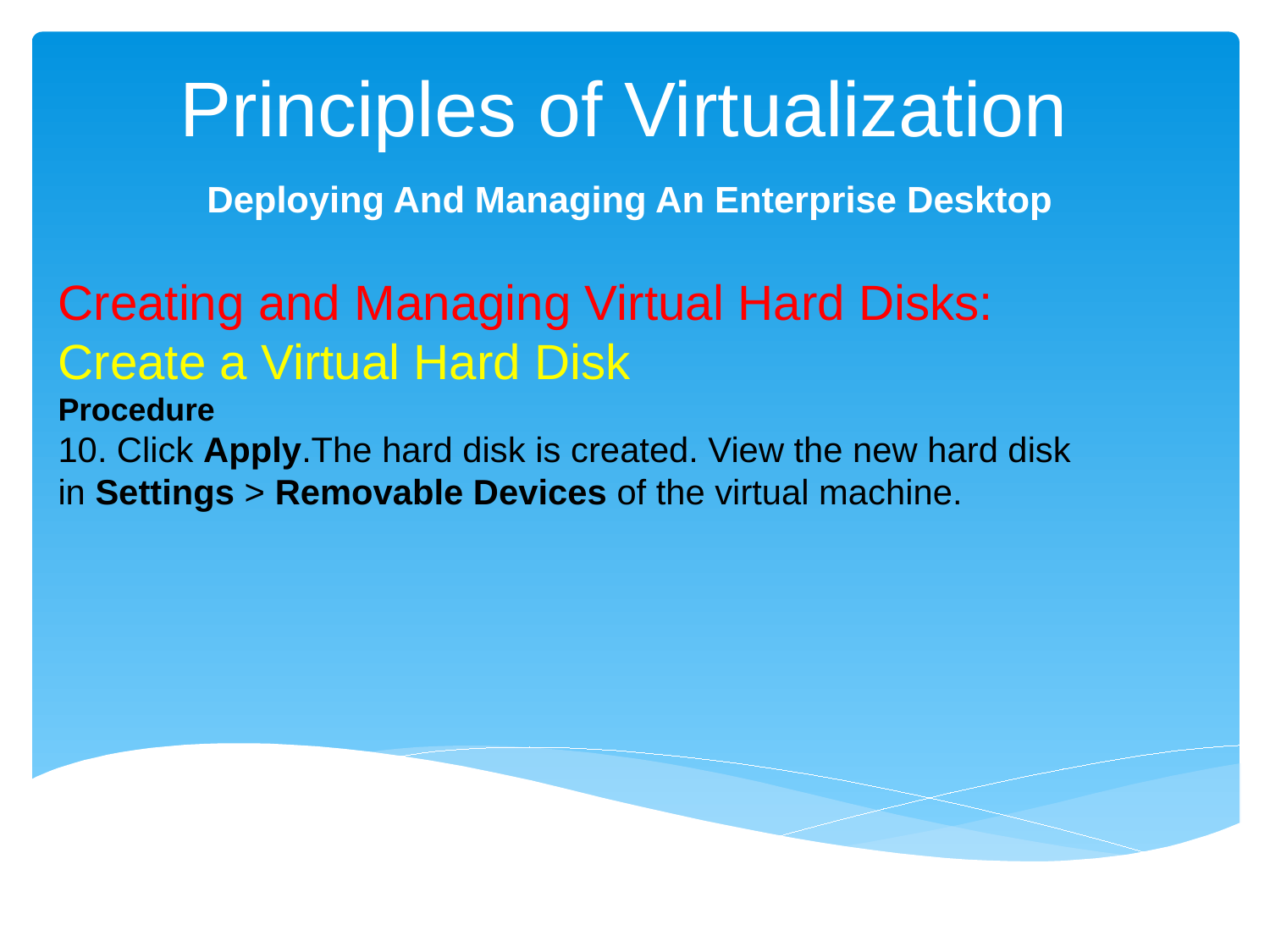

# Principles of Virtualization
Deploying And Managing An Enterprise Desktop
Creating and Managing Virtual Hard Disks:
Create a Virtual Hard Disk
Procedure
10. Click Apply.The hard disk is created. View the new hard disk in Settings > Removable Devices of the virtual machine.